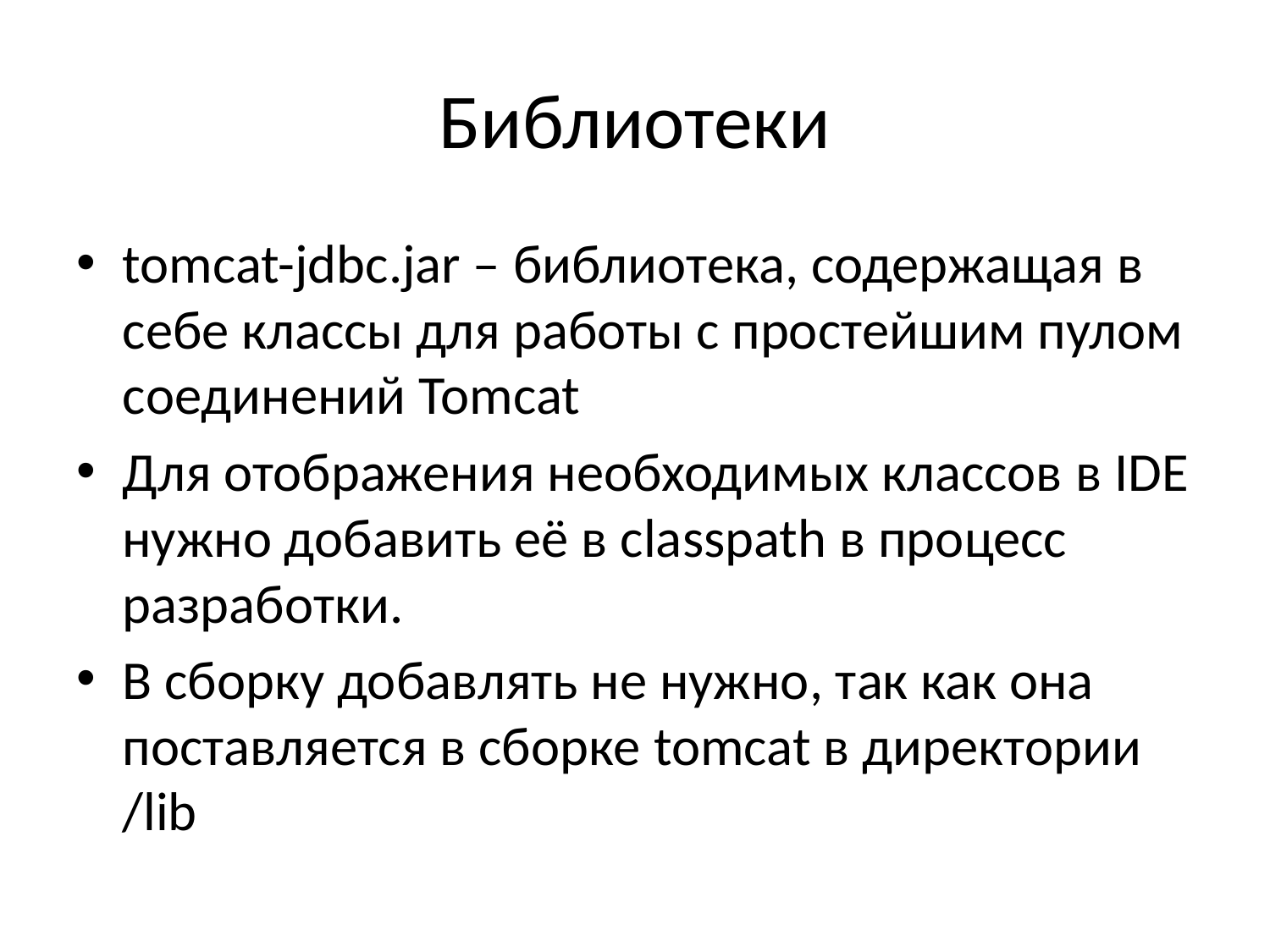

# Библиотеки
tomcat-jdbc.jar – библиотека, содержащая в себе классы для работы с простейшим пулом соединений Tomcat
Для отображения необходимых классов в IDE нужно добавить её в classpath в процесс разработки.
В сборку добавлять не нужно, так как она поставляется в сборке tomcat в директории /lib